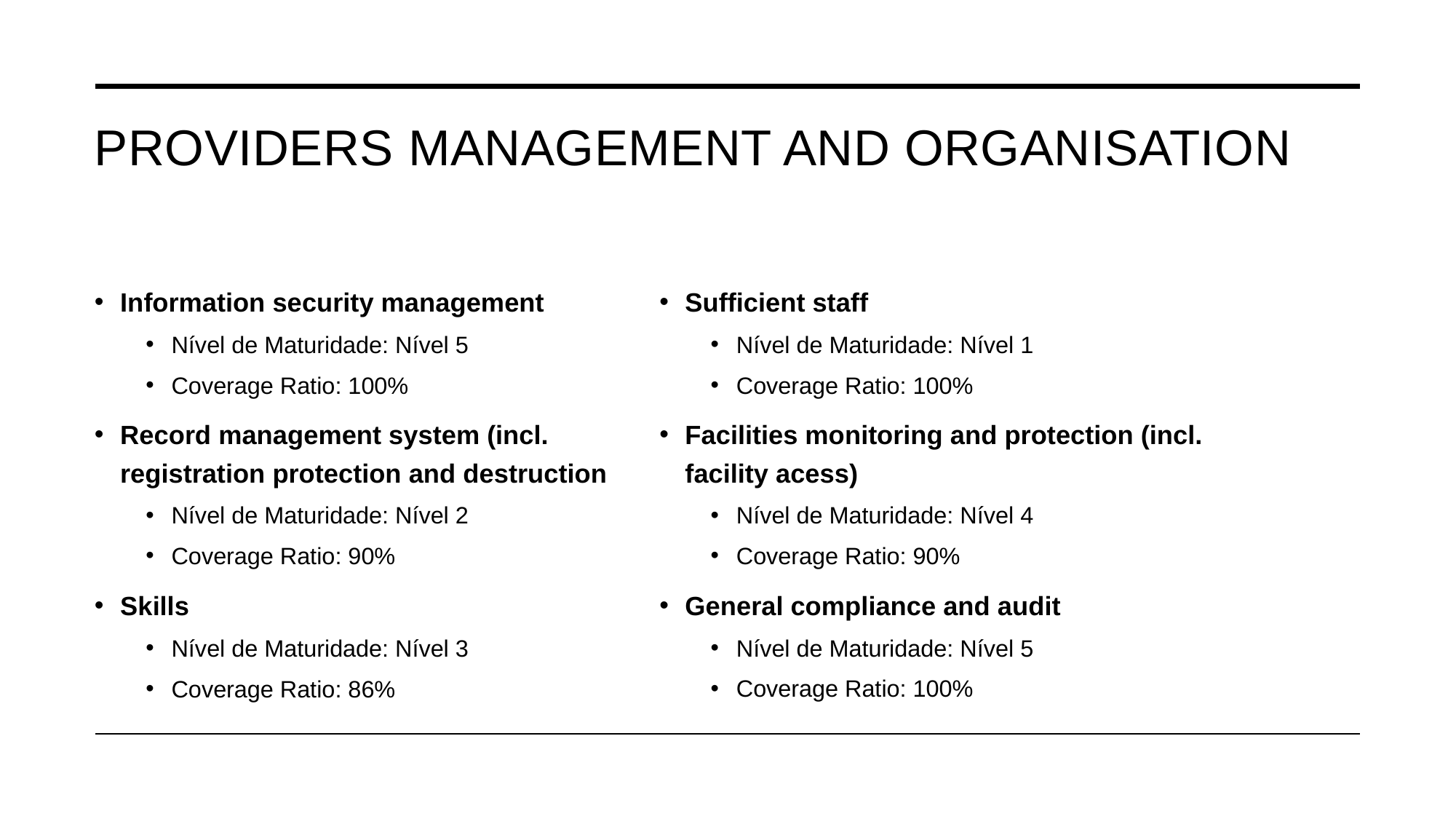

# Providers Management and Organisation
Information security management
Nível de Maturidade: Nível 5
Coverage Ratio: 100%
Record management system (incl. registration protection and destruction
Nível de Maturidade: Nível 2
Coverage Ratio: 90%
Skills
Nível de Maturidade: Nível 3
Coverage Ratio: 86%

Sufficient staff
Nível de Maturidade: Nível 1
Coverage Ratio: 100%
Facilities monitoring and protection (incl. facility acess)
Nível de Maturidade: Nível 4
Coverage Ratio: 90%
General compliance and audit
Nível de Maturidade: Nível 5
Coverage Ratio: 100%